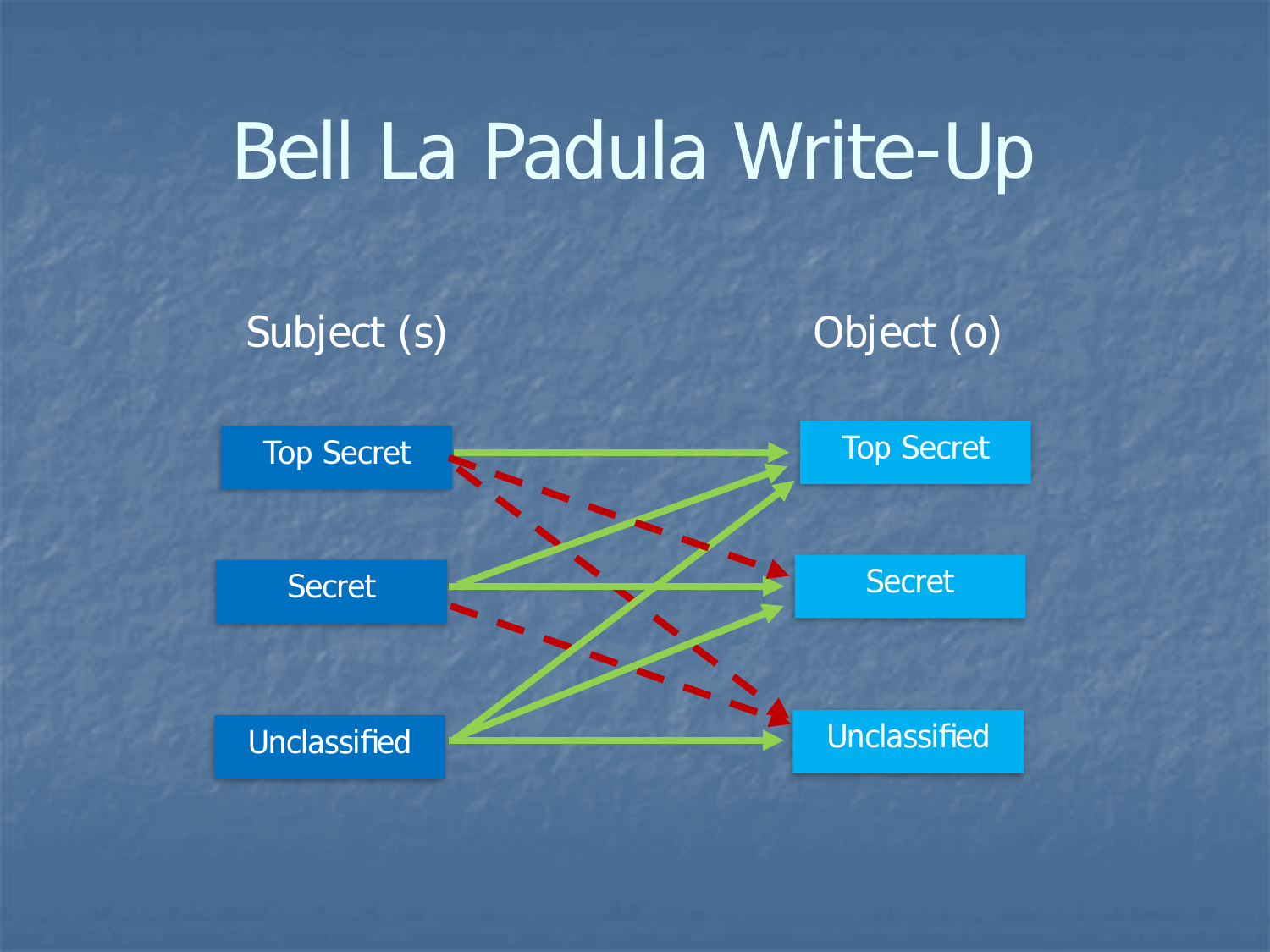

# Bell La Padula Write-Up
Subject (s)
Object (o)
Top Secret
Top Secret
Secret
Secret
Unclassified
Unclassified